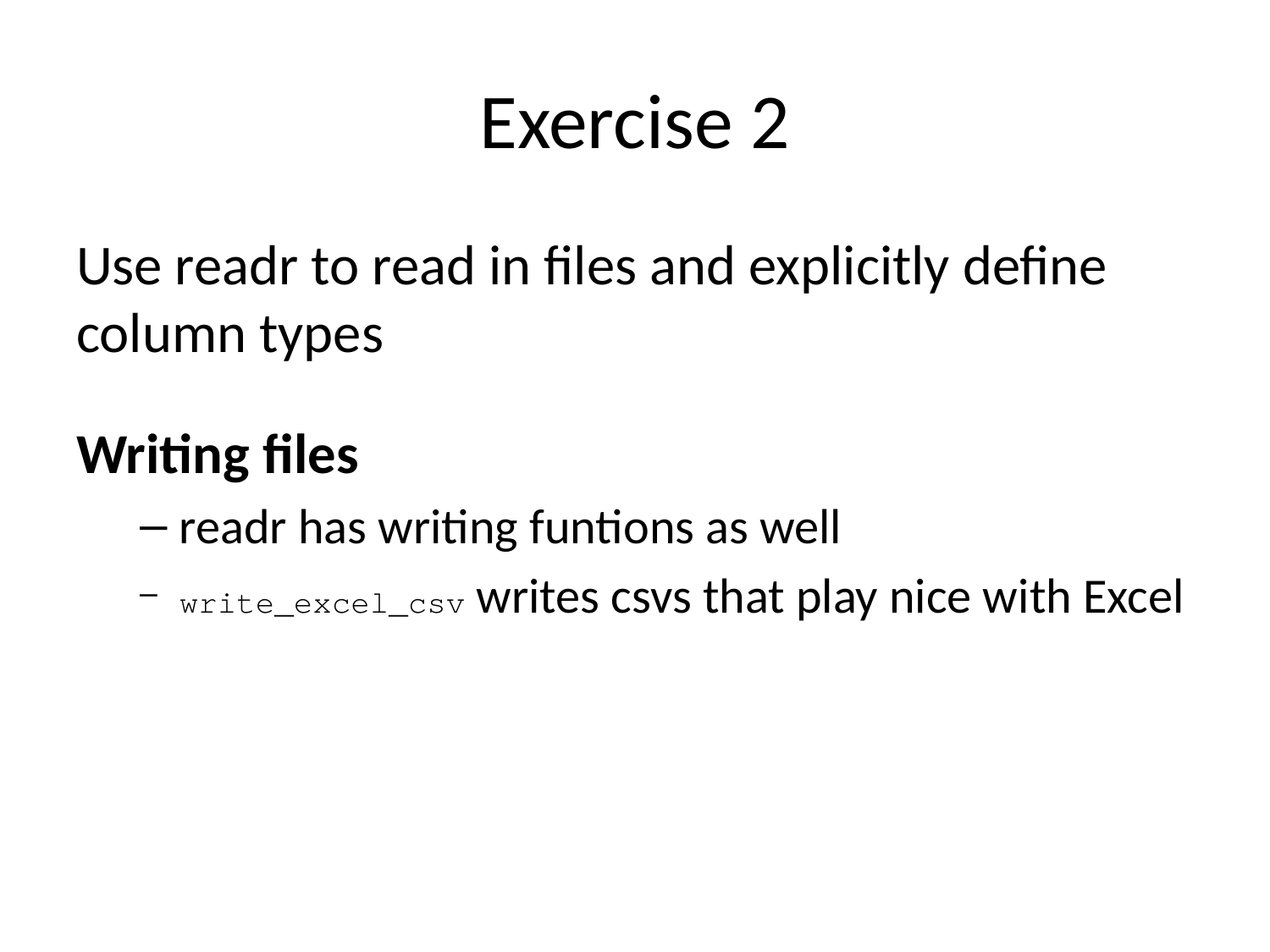

# Exercise 2
Use readr to read in files and explicitly define column types
Writing files
readr has writing funtions as well
write_excel_csv writes csvs that play nice with Excel